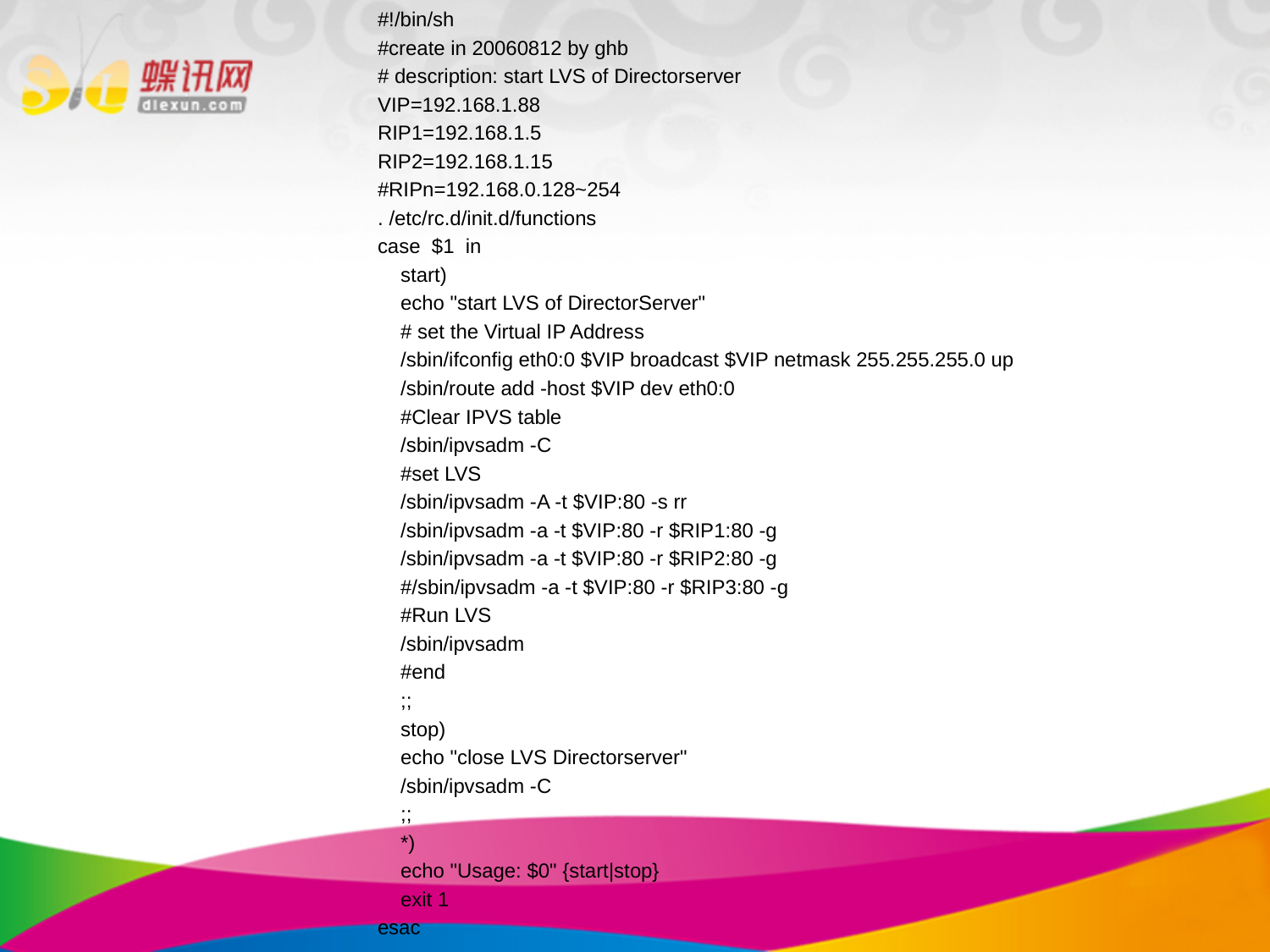

#!/bin/sh
#create in 20060812 by ghb
# description: start LVS of Directorserver
VIP=192.168.1.88
RIP1=192.168.1.5
RIP2=192.168.1.15
#RIPn=192.168.0.128~254
. /etc/rc.d/init.d/functions
case  $1  in
    start)
    echo "start LVS of DirectorServer"
    # set the Virtual IP Address
    /sbin/ifconfig eth0:0 $VIP broadcast $VIP netmask 255.255.255.0 up
    /sbin/route add -host $VIP dev eth0:0
    #Clear IPVS table
    /sbin/ipvsadm -C
    #set LVS
    /sbin/ipvsadm -A -t $VIP:80 -s rr
    /sbin/ipvsadm -a -t $VIP:80 -r $RIP1:80 -g
    /sbin/ipvsadm -a -t $VIP:80 -r $RIP2:80 -g
    #/sbin/ipvsadm -a -t $VIP:80 -r $RIP3:80 -g
    #Run LVS
    /sbin/ipvsadm
    #end
    ;;
    stop)
    echo "close LVS Directorserver"
    /sbin/ipvsadm -C
    ;;
    *)
    echo "Usage: $0" {start|stop}
    exit 1
esac